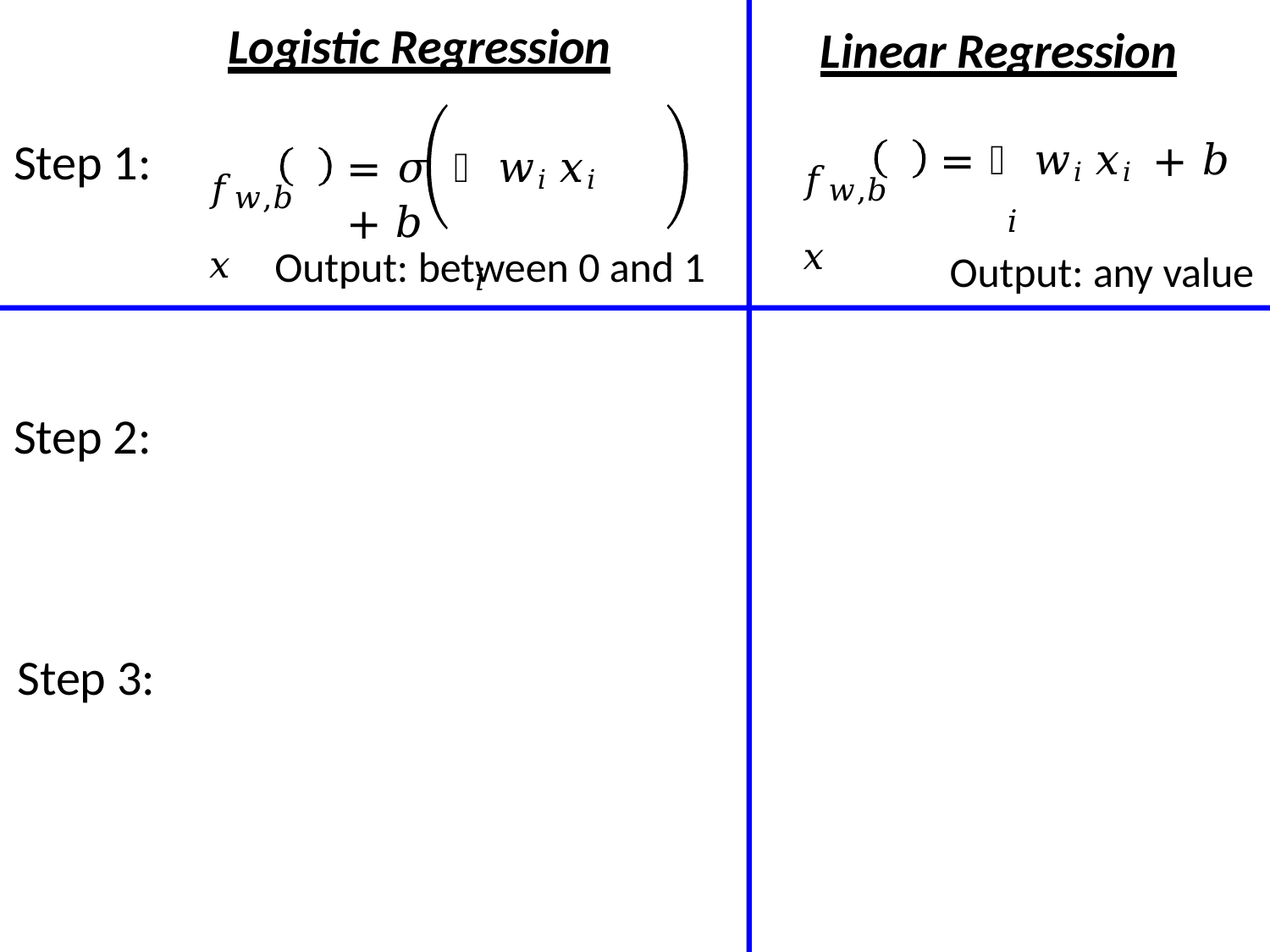

# Logistic Regression
Linear Regression

= ෍ 𝑤𝑖𝑥𝑖  + 𝑏
𝑖
Output: any value
= 𝜎	෍ 𝑤𝑖𝑥𝑖  + 𝑏
𝑖
Step 1:
𝑓𝑤,𝑏	𝑥

𝑓𝑤,𝑏	𝑥

Output: between 0 and 1

Step 2:
Step 3: